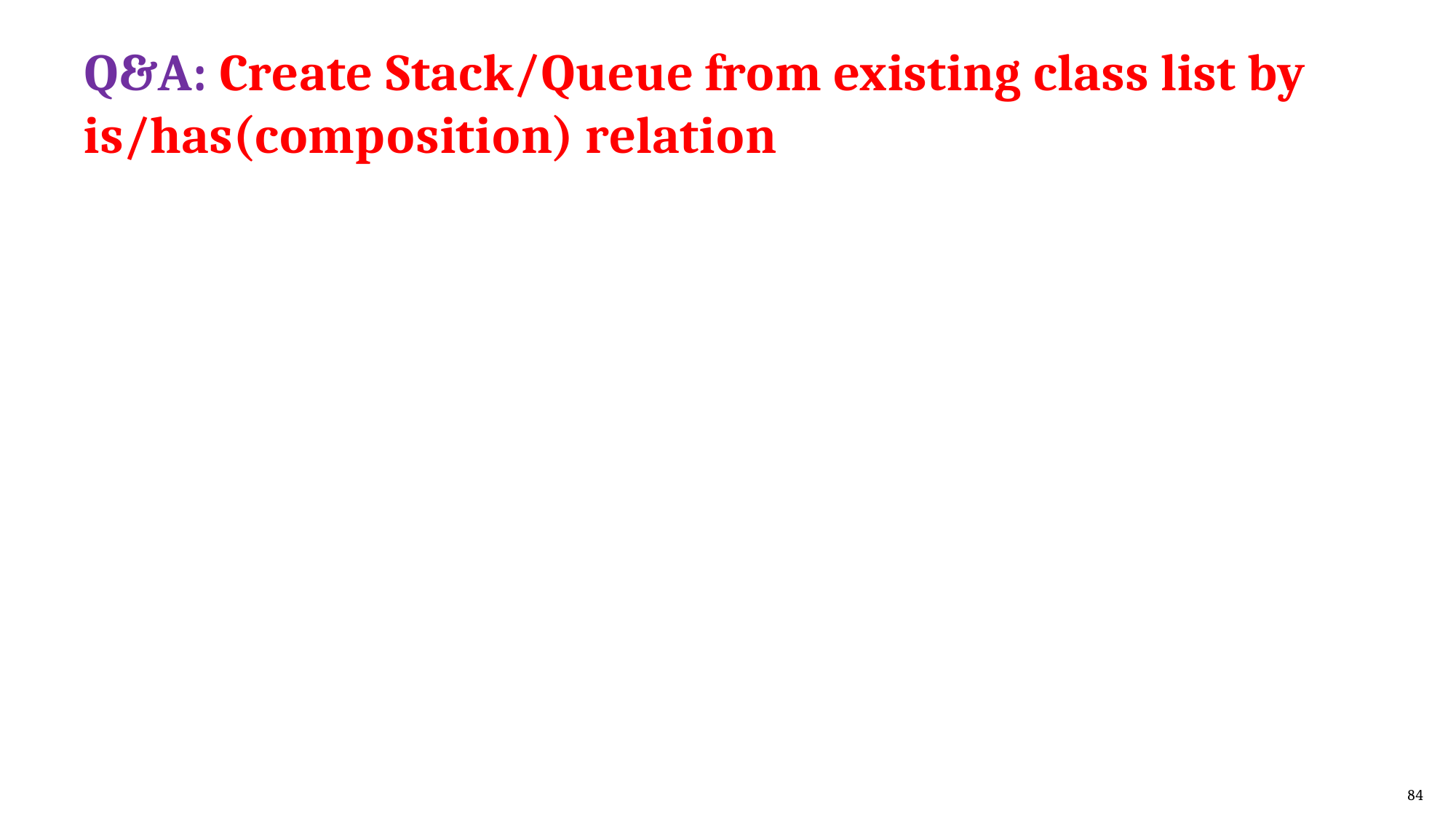

# Q&A: Create Stack/Queue from existing class list by is/has(composition) relation

84